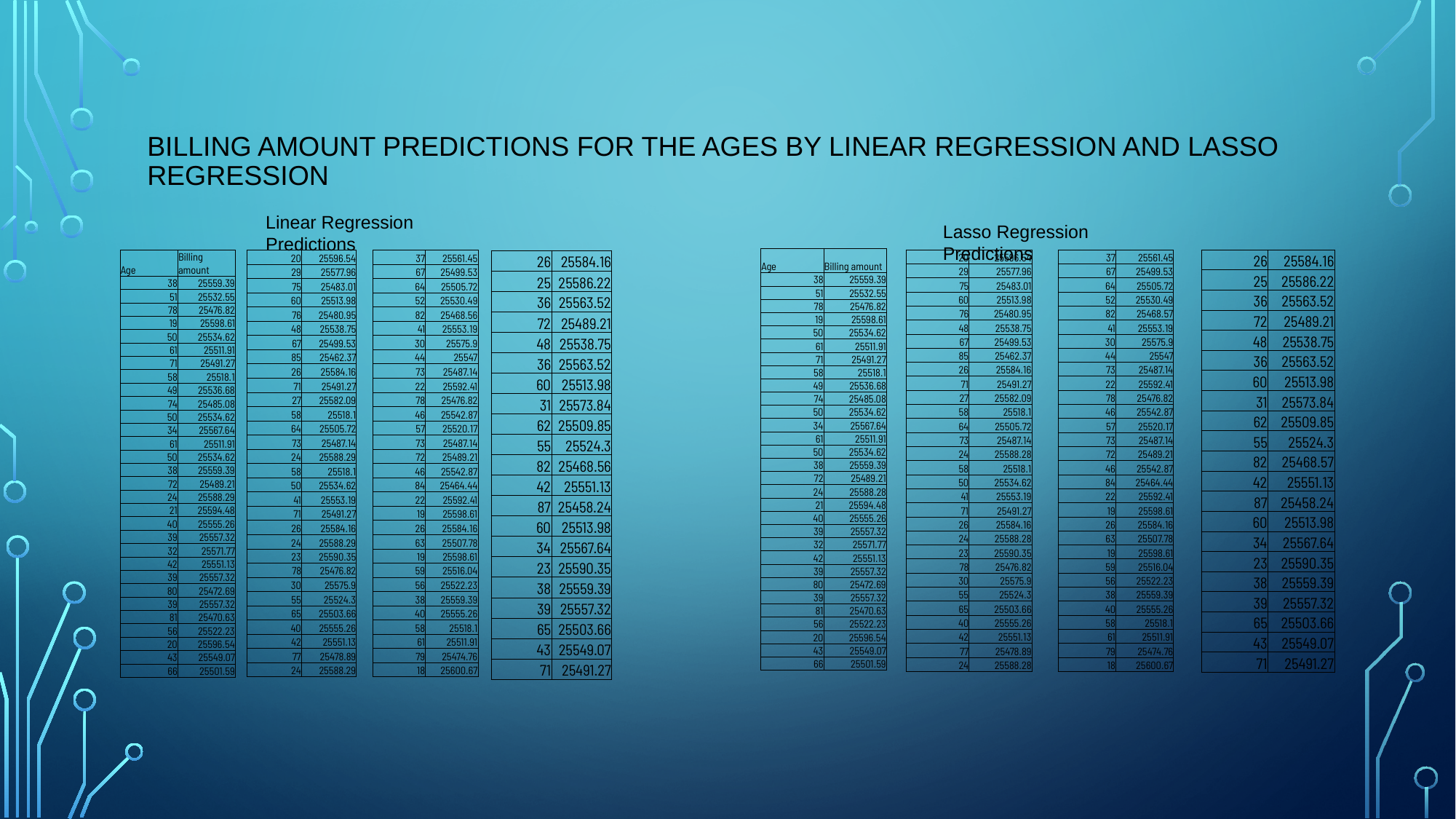

# Billing amount predictions for the ages by linear regression and lasso regression
Linear Regression Predictions
Lasso Regression Predictions
| Age | Billing amount |
| --- | --- |
| 38 | 25559.39 |
| 51 | 25532.55 |
| 78 | 25476.82 |
| 19 | 25598.61 |
| 50 | 25534.62 |
| 61 | 25511.91 |
| 71 | 25491.27 |
| 58 | 25518.1 |
| 49 | 25536.68 |
| 74 | 25485.08 |
| 50 | 25534.62 |
| 34 | 25567.64 |
| 61 | 25511.91 |
| 50 | 25534.62 |
| 38 | 25559.39 |
| 72 | 25489.21 |
| 24 | 25588.28 |
| 21 | 25594.48 |
| 40 | 25555.26 |
| 39 | 25557.32 |
| 32 | 25571.77 |
| 42 | 25551.13 |
| 39 | 25557.32 |
| 80 | 25472.69 |
| 39 | 25557.32 |
| 81 | 25470.63 |
| 56 | 25522.23 |
| 20 | 25596.54 |
| 43 | 25549.07 |
| 66 | 25501.59 |
| 26 | 25584.16 |
| --- | --- |
| 25 | 25586.22 |
| 36 | 25563.52 |
| 72 | 25489.21 |
| 48 | 25538.75 |
| 36 | 25563.52 |
| 60 | 25513.98 |
| 31 | 25573.84 |
| 62 | 25509.85 |
| 55 | 25524.3 |
| 82 | 25468.57 |
| 42 | 25551.13 |
| 87 | 25458.24 |
| 60 | 25513.98 |
| 34 | 25567.64 |
| 23 | 25590.35 |
| 38 | 25559.39 |
| 39 | 25557.32 |
| 65 | 25503.66 |
| 43 | 25549.07 |
| 71 | 25491.27 |
| 20 | 25596.54 |
| --- | --- |
| 29 | 25577.96 |
| 75 | 25483.01 |
| 60 | 25513.98 |
| 76 | 25480.95 |
| 48 | 25538.75 |
| 67 | 25499.53 |
| 85 | 25462.37 |
| 26 | 25584.16 |
| 71 | 25491.27 |
| 27 | 25582.09 |
| 58 | 25518.1 |
| 64 | 25505.72 |
| 73 | 25487.14 |
| 24 | 25588.28 |
| 58 | 25518.1 |
| 50 | 25534.62 |
| 41 | 25553.19 |
| 71 | 25491.27 |
| 26 | 25584.16 |
| 24 | 25588.28 |
| 23 | 25590.35 |
| 78 | 25476.82 |
| 30 | 25575.9 |
| 55 | 25524.3 |
| 65 | 25503.66 |
| 40 | 25555.26 |
| 42 | 25551.13 |
| 77 | 25478.89 |
| 24 | 25588.28 |
| 37 | 25561.45 |
| --- | --- |
| 67 | 25499.53 |
| 64 | 25505.72 |
| 52 | 25530.49 |
| 82 | 25468.57 |
| 41 | 25553.19 |
| 30 | 25575.9 |
| 44 | 25547 |
| 73 | 25487.14 |
| 22 | 25592.41 |
| 78 | 25476.82 |
| 46 | 25542.87 |
| 57 | 25520.17 |
| 73 | 25487.14 |
| 72 | 25489.21 |
| 46 | 25542.87 |
| 84 | 25464.44 |
| 22 | 25592.41 |
| 19 | 25598.61 |
| 26 | 25584.16 |
| 63 | 25507.78 |
| 19 | 25598.61 |
| 59 | 25516.04 |
| 56 | 25522.23 |
| 38 | 25559.39 |
| 40 | 25555.26 |
| 58 | 25518.1 |
| 61 | 25511.91 |
| 79 | 25474.76 |
| 18 | 25600.67 |
| Age | Billing amount |
| --- | --- |
| 38 | 25559.39 |
| 51 | 25532.55 |
| 78 | 25476.82 |
| 19 | 25598.61 |
| 50 | 25534.62 |
| 61 | 25511.91 |
| 71 | 25491.27 |
| 58 | 25518.1 |
| 49 | 25536.68 |
| 74 | 25485.08 |
| 50 | 25534.62 |
| 34 | 25567.64 |
| 61 | 25511.91 |
| 50 | 25534.62 |
| 38 | 25559.39 |
| 72 | 25489.21 |
| 24 | 25588.29 |
| 21 | 25594.48 |
| 40 | 25555.26 |
| 39 | 25557.32 |
| 32 | 25571.77 |
| 42 | 25551.13 |
| 39 | 25557.32 |
| 80 | 25472.69 |
| 39 | 25557.32 |
| 81 | 25470.63 |
| 56 | 25522.23 |
| 20 | 25596.54 |
| 43 | 25549.07 |
| 66 | 25501.59 |
| 20 | 25596.54 |
| --- | --- |
| 29 | 25577.96 |
| 75 | 25483.01 |
| 60 | 25513.98 |
| 76 | 25480.95 |
| 48 | 25538.75 |
| 67 | 25499.53 |
| 85 | 25462.37 |
| 26 | 25584.16 |
| 71 | 25491.27 |
| 27 | 25582.09 |
| 58 | 25518.1 |
| 64 | 25505.72 |
| 73 | 25487.14 |
| 24 | 25588.29 |
| 58 | 25518.1 |
| 50 | 25534.62 |
| 41 | 25553.19 |
| 71 | 25491.27 |
| 26 | 25584.16 |
| 24 | 25588.29 |
| 23 | 25590.35 |
| 78 | 25476.82 |
| 30 | 25575.9 |
| 55 | 25524.3 |
| 65 | 25503.66 |
| 40 | 25555.26 |
| 42 | 25551.13 |
| 77 | 25478.89 |
| 24 | 25588.29 |
| 37 | 25561.45 |
| --- | --- |
| 67 | 25499.53 |
| 64 | 25505.72 |
| 52 | 25530.49 |
| 82 | 25468.56 |
| 41 | 25553.19 |
| 30 | 25575.9 |
| 44 | 25547 |
| 73 | 25487.14 |
| 22 | 25592.41 |
| 78 | 25476.82 |
| 46 | 25542.87 |
| 57 | 25520.17 |
| 73 | 25487.14 |
| 72 | 25489.21 |
| 46 | 25542.87 |
| 84 | 25464.44 |
| 22 | 25592.41 |
| 19 | 25598.61 |
| 26 | 25584.16 |
| 63 | 25507.78 |
| 19 | 25598.61 |
| 59 | 25516.04 |
| 56 | 25522.23 |
| 38 | 25559.39 |
| 40 | 25555.26 |
| 58 | 25518.1 |
| 61 | 25511.91 |
| 79 | 25474.76 |
| 18 | 25600.67 |
| 26 | 25584.16 |
| --- | --- |
| 25 | 25586.22 |
| 36 | 25563.52 |
| 72 | 25489.21 |
| 48 | 25538.75 |
| 36 | 25563.52 |
| 60 | 25513.98 |
| 31 | 25573.84 |
| 62 | 25509.85 |
| 55 | 25524.3 |
| 82 | 25468.56 |
| 42 | 25551.13 |
| 87 | 25458.24 |
| 60 | 25513.98 |
| 34 | 25567.64 |
| 23 | 25590.35 |
| 38 | 25559.39 |
| 39 | 25557.32 |
| 65 | 25503.66 |
| 43 | 25549.07 |
| 71 | 25491.27 |